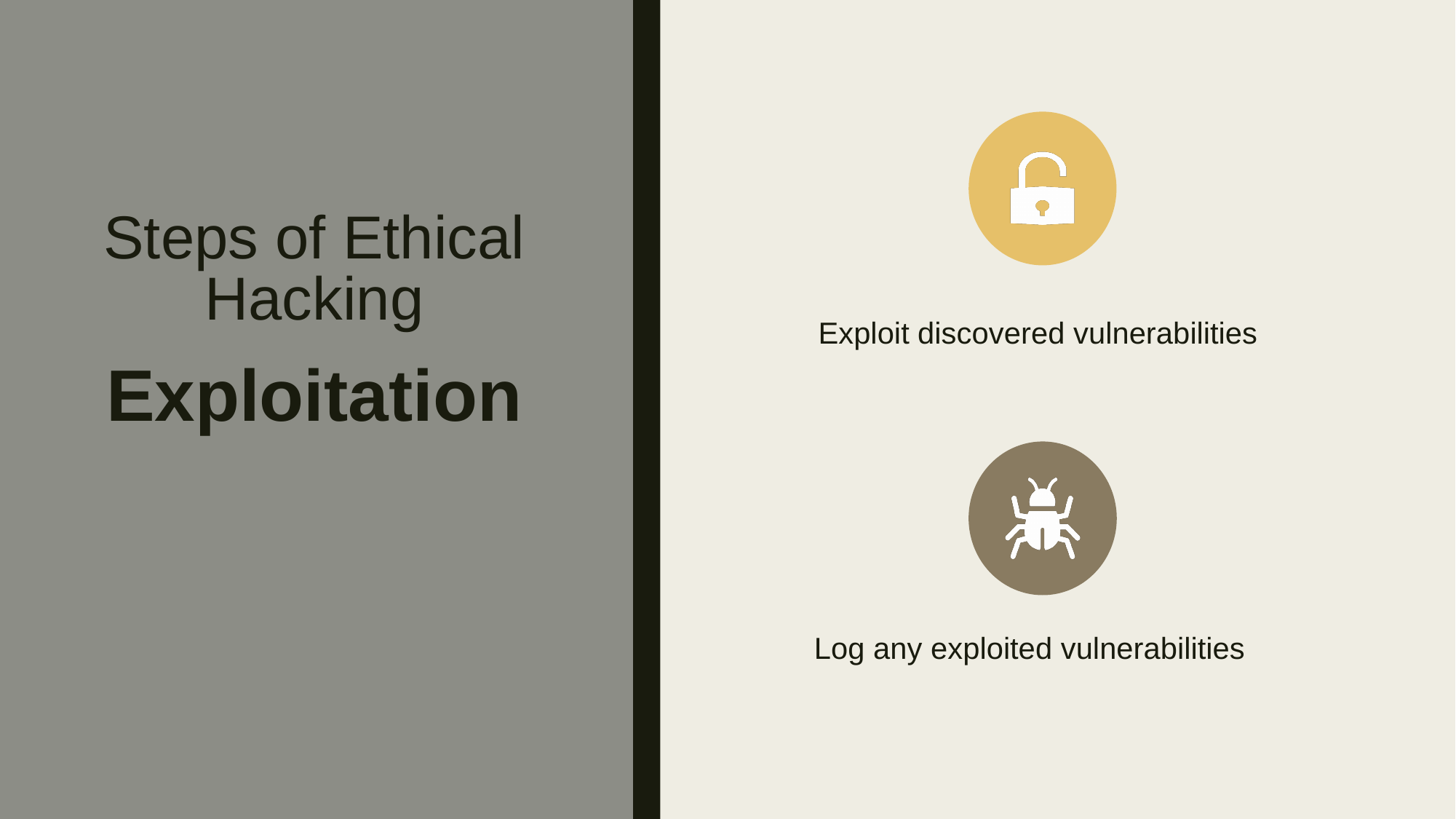

# Steps of Ethical Hacking

  Exploit discovered vulnerabilities

Log any exploited vulnerabilities
Exploitation